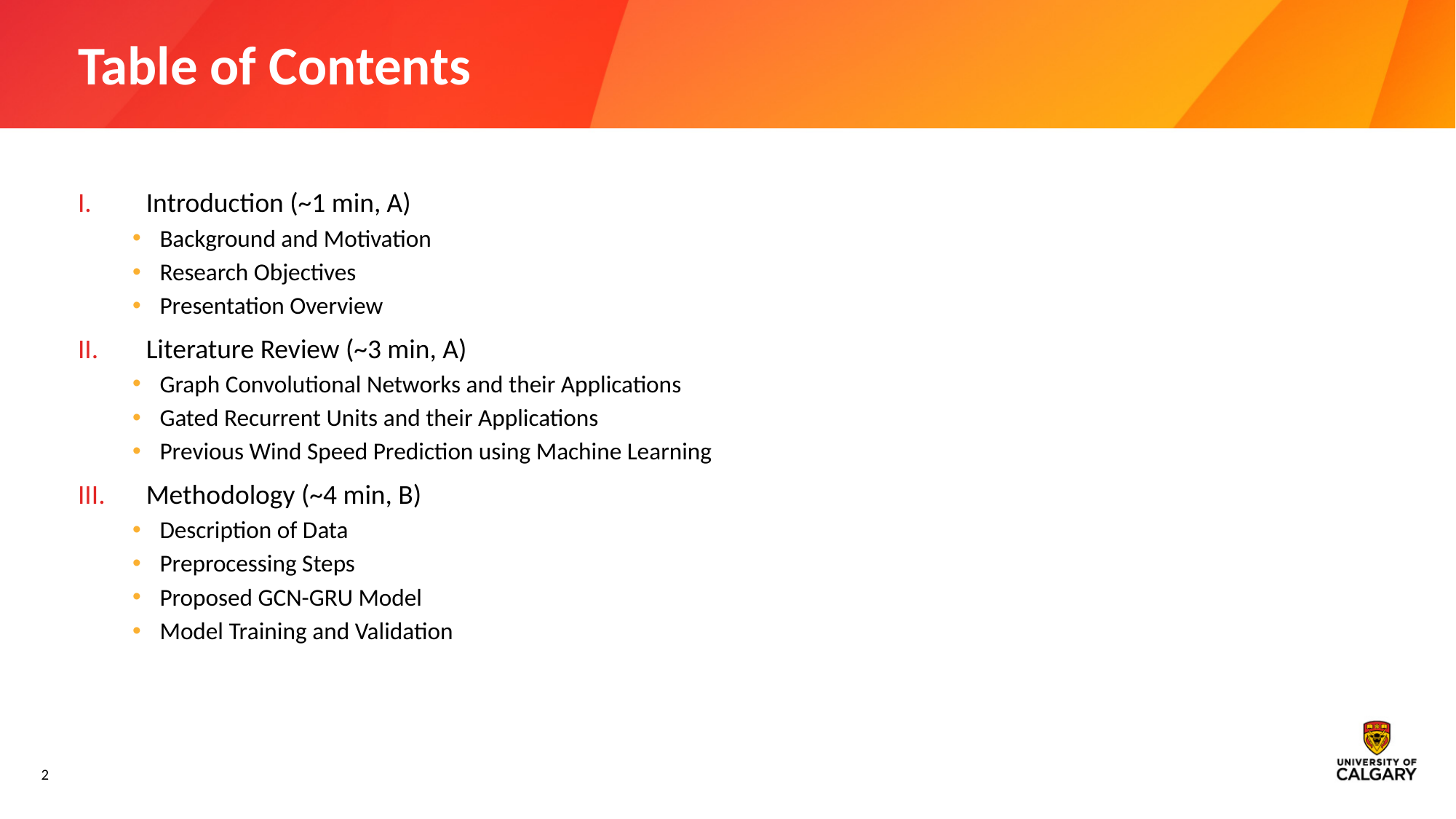

# Table of Contents
Introduction (~1 min, A)
Background and Motivation
Research Objectives
Presentation Overview
Literature Review (~3 min, A)
Graph Convolutional Networks and their Applications
Gated Recurrent Units and their Applications
Previous Wind Speed Prediction using Machine Learning
Methodology (~4 min, B)
Description of Data
Preprocessing Steps
Proposed GCN-GRU Model
Model Training and Validation
2